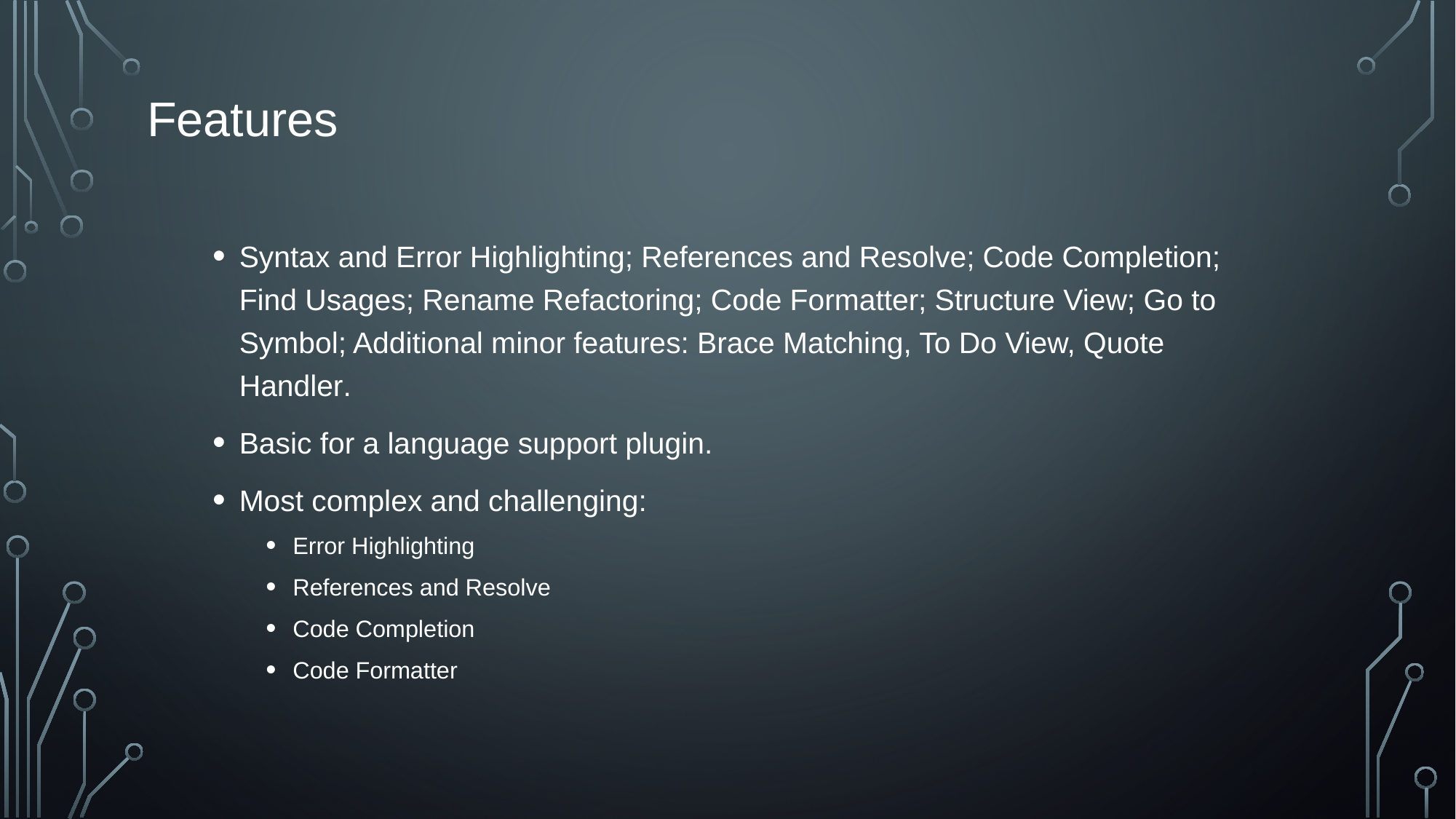

# Features
Syntax and Error Highlighting; References and Resolve; Code Completion; Find Usages; Rename Refactoring; Code Formatter; Structure View; Go to Symbol; Additional minor features: Brace Matching, To Do View, Quote Handler.
Basic for a language support plugin.
Most complex and challenging:
Error Highlighting
References and Resolve
Code Completion
Code Formatter